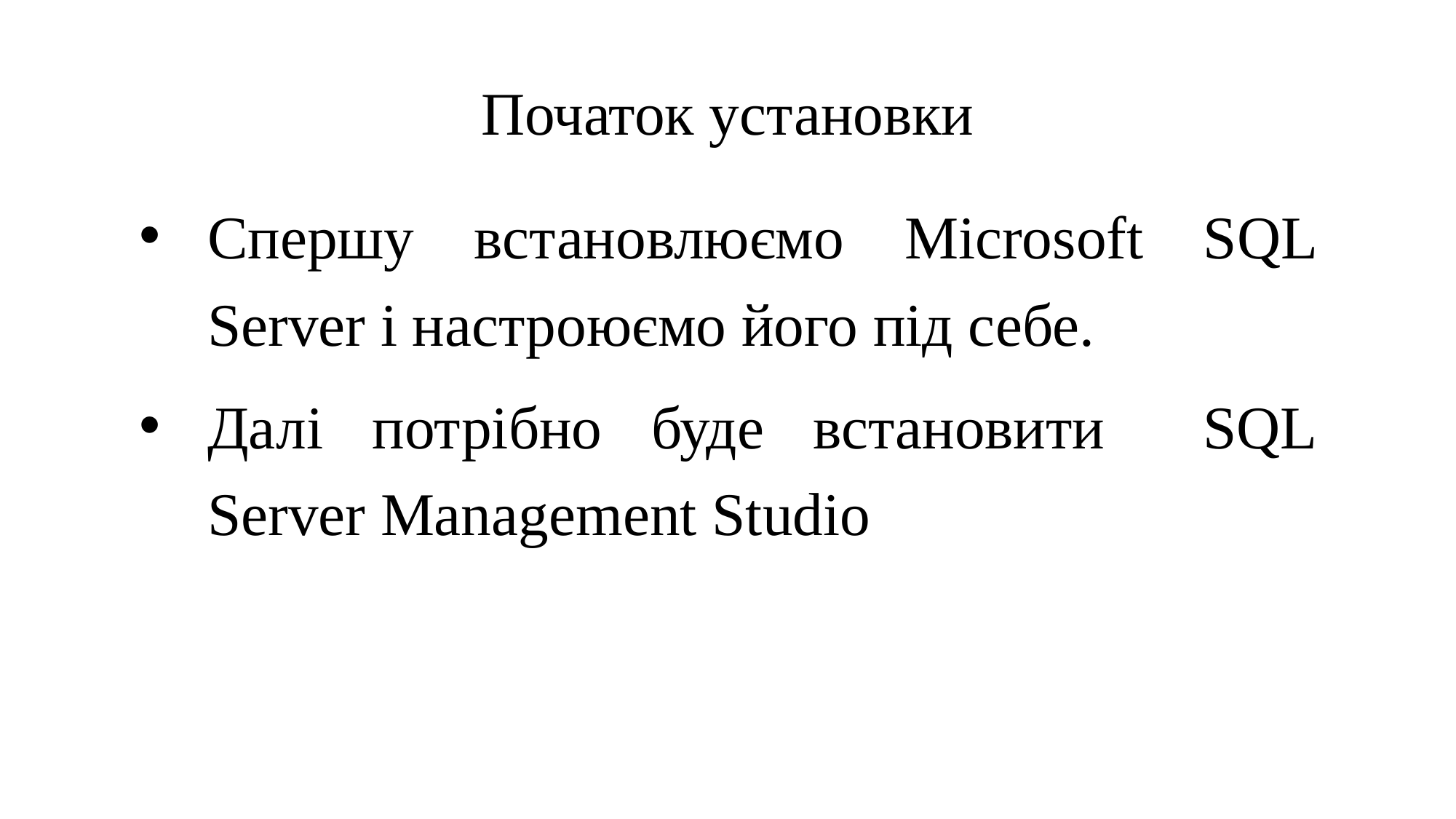

# Початок установки
Спершу встановлюємо Microsoft SQL Server і настроюємо його під себе.
Далі потрібно буде встановити  SQL Server Management Studio